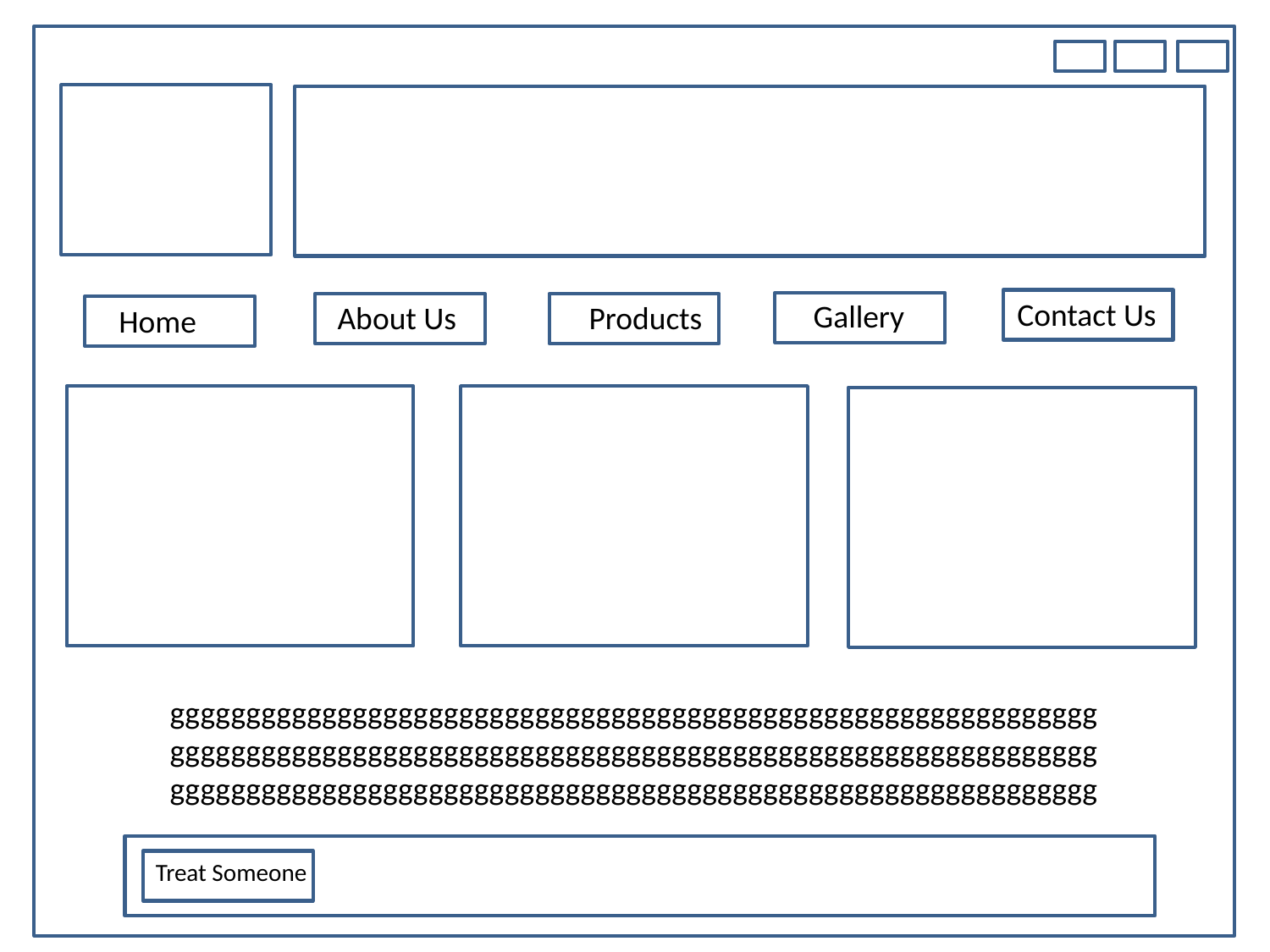

Contact Us

Gallery
About Us
Products

Home

ggggggggggggggggggggggggggggggggggggggggggggggggggggggggggggggggggggggggggggggggggggggggggggggggggggggggggggggggggggggggggggggggggggggggggggggggggggggggggggggggggggggggggggggggggggggg

Treat Someone